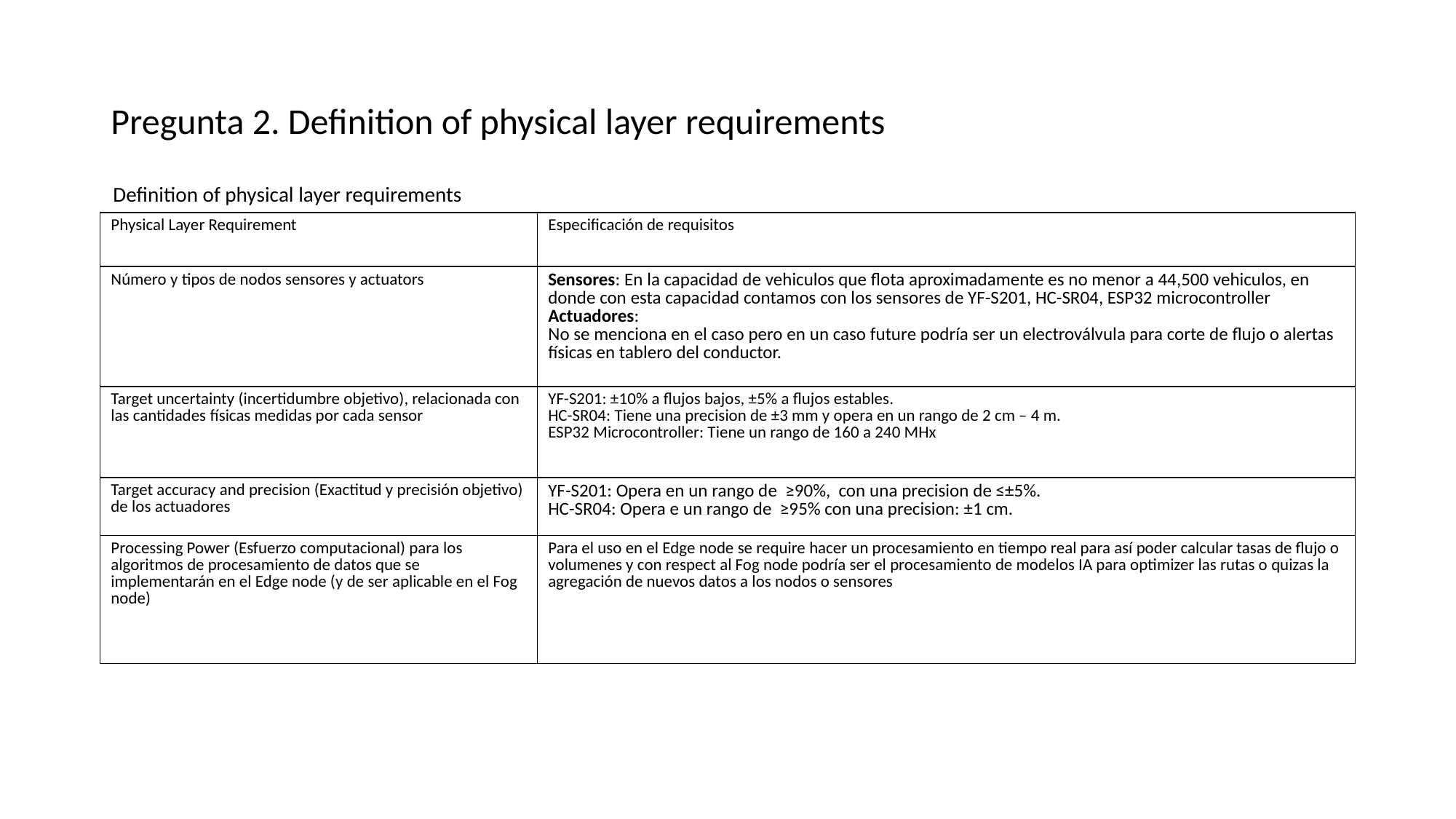

# Pregunta 2. Definition of physical layer requirements
Definition of physical layer requirements
| Physical Layer Requirement | Especificación de requisitos |
| --- | --- |
| Número y tipos de nodos sensores y actuators | Sensores: En la capacidad de vehiculos que flota aproximadamente es no menor a 44,500 vehiculos, en donde con esta capacidad contamos con los sensores de YF-S201, HC-SR04, ESP32 microcontroller Actuadores: No se menciona en el caso pero en un caso future podría ser un electroválvula para corte de flujo o alertas físicas en tablero del conductor. |
| Target uncertainty (incertidumbre objetivo), relacionada con las cantidades físicas medidas por cada sensor | YF-S201: ±10% a flujos bajos, ±5% a flujos estables. HC-SR04: Tiene una precision de ±3 mm y opera en un rango de 2 cm – 4 m. ESP32 Microcontroller: Tiene un rango de 160 a 240 MHx |
| Target accuracy and precision (Exactitud y precisión objetivo) de los actuadores | YF-S201: Opera en un rango de ≥90%, con una precision de ≤±5%. HC-SR04: Opera e un rango de ≥95% con una precision: ±1 cm. |
| Processing Power (Esfuerzo computacional) para los algoritmos de procesamiento de datos que se implementarán en el Edge node (y de ser aplicable en el Fog node) | Para el uso en el Edge node se require hacer un procesamiento en tiempo real para así poder calcular tasas de flujo o volumenes y con respect al Fog node podría ser el procesamiento de modelos IA para optimizer las rutas o quizas la agregación de nuevos datos a los nodos o sensores |